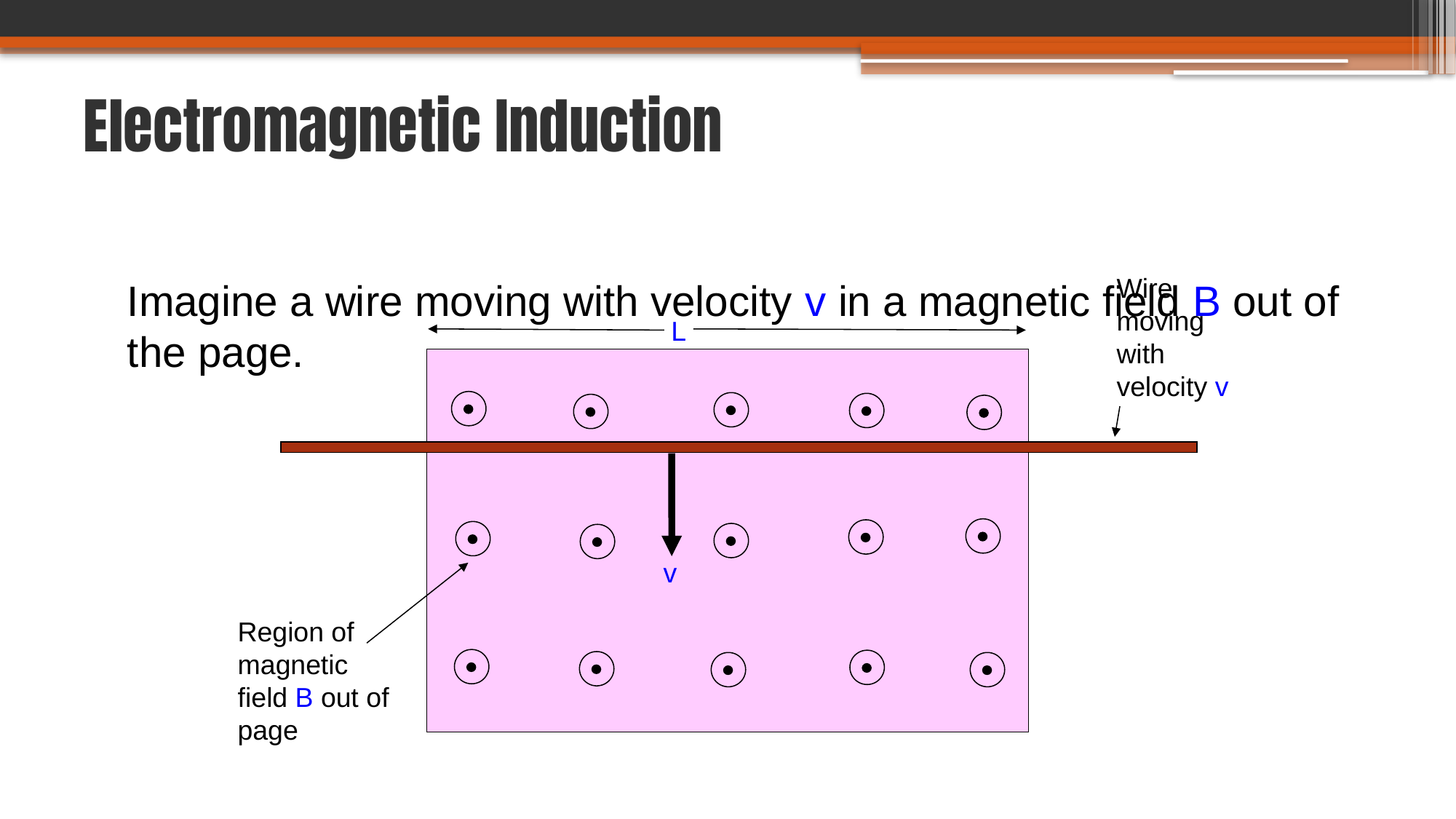

# Electromagnetic Induction
	Imagine a wire moving with velocity v in a magnetic field B out of the page.
Wire moving with velocity v
L

v

Region of magnetic field B out of page